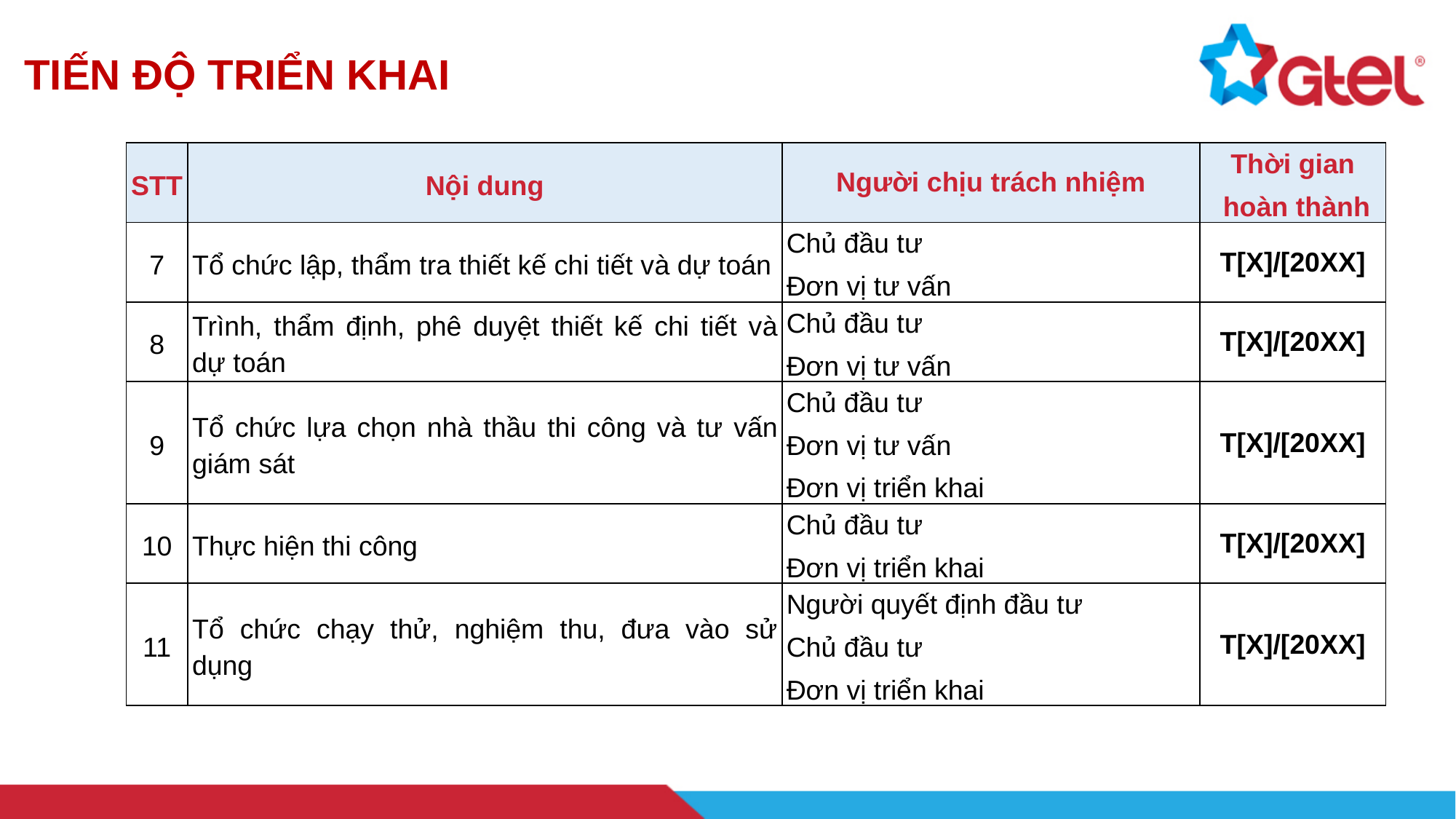

TIẾN ĐỘ TRIỂN KHAI
| STT | Nội dung | Người chịu trách nhiệm | Thời gian hoàn thành |
| --- | --- | --- | --- |
| 7 | Tổ chức lập, thẩm tra thiết kế chi tiết và dự toán | Chủ đầu tư Đơn vị tư vấn | T[X]/[20XX] |
| 8 | Trình, thẩm định, phê duyệt thiết kế chi tiết và dự toán | Chủ đầu tư Đơn vị tư vấn | T[X]/[20XX] |
| 9 | Tổ chức lựa chọn nhà thầu thi công và tư vấn giám sát | Chủ đầu tư Đơn vị tư vấn Đơn vị triển khai | T[X]/[20XX] |
| 10 | Thực hiện thi công | Chủ đầu tư Đơn vị triển khai | T[X]/[20XX] |
| 11 | Tổ chức chạy thử, nghiệm thu, đưa vào sử dụng | Người quyết định đầu tư Chủ đầu tư Đơn vị triển khai | T[X]/[20XX] |